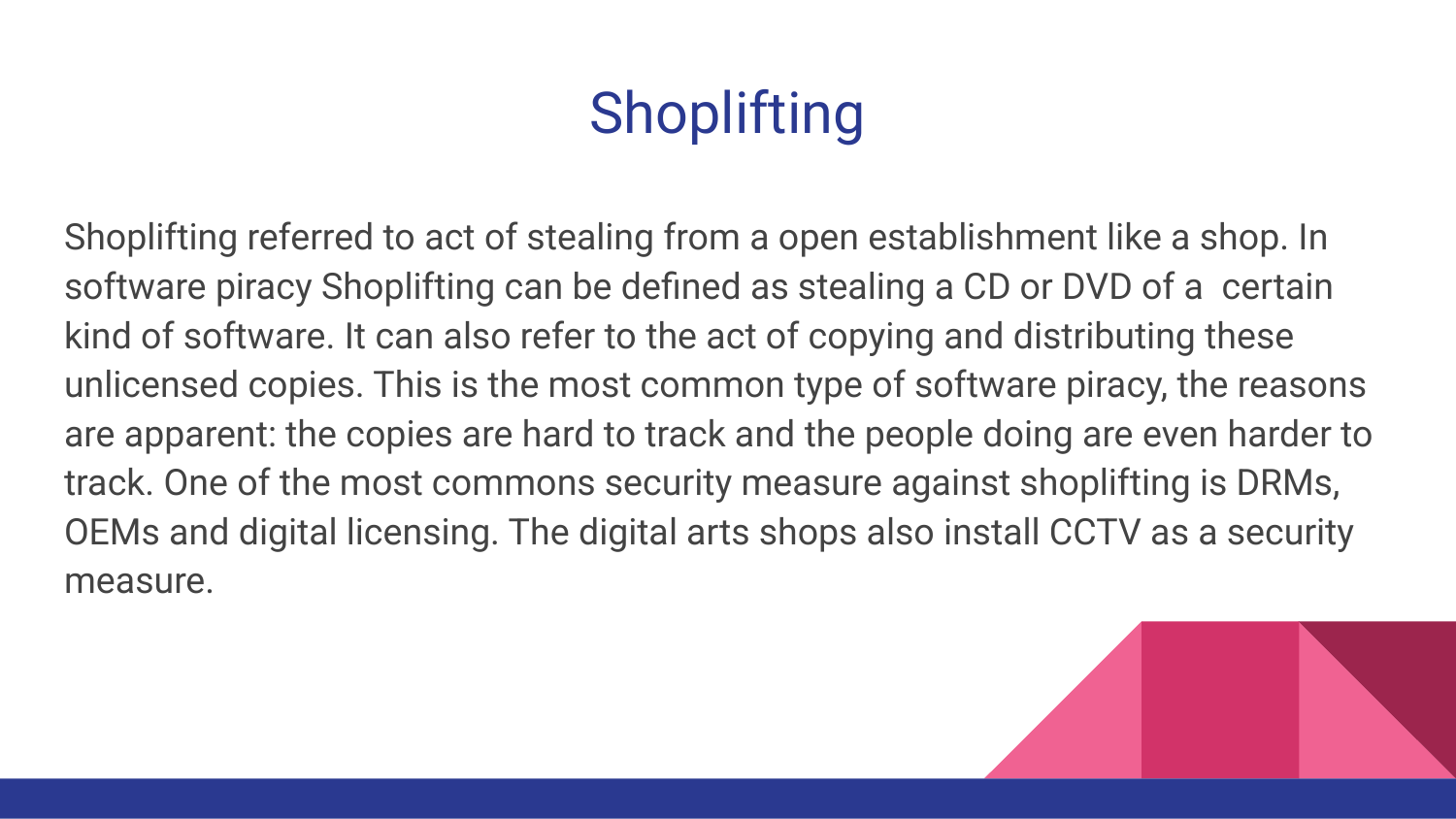

# Shoplifting
Shoplifting referred to act of stealing from a open establishment like a shop. In software piracy Shoplifting can be defined as stealing a CD or DVD of a  certain kind of software. It can also refer to the act of copying and distributing these unlicensed copies. This is the most common type of software piracy, the reasons are apparent: the copies are hard to track and the people doing are even harder to track. One of the most commons security measure against shoplifting is DRMs, OEMs and digital licensing. The digital arts shops also install CCTV as a security measure.